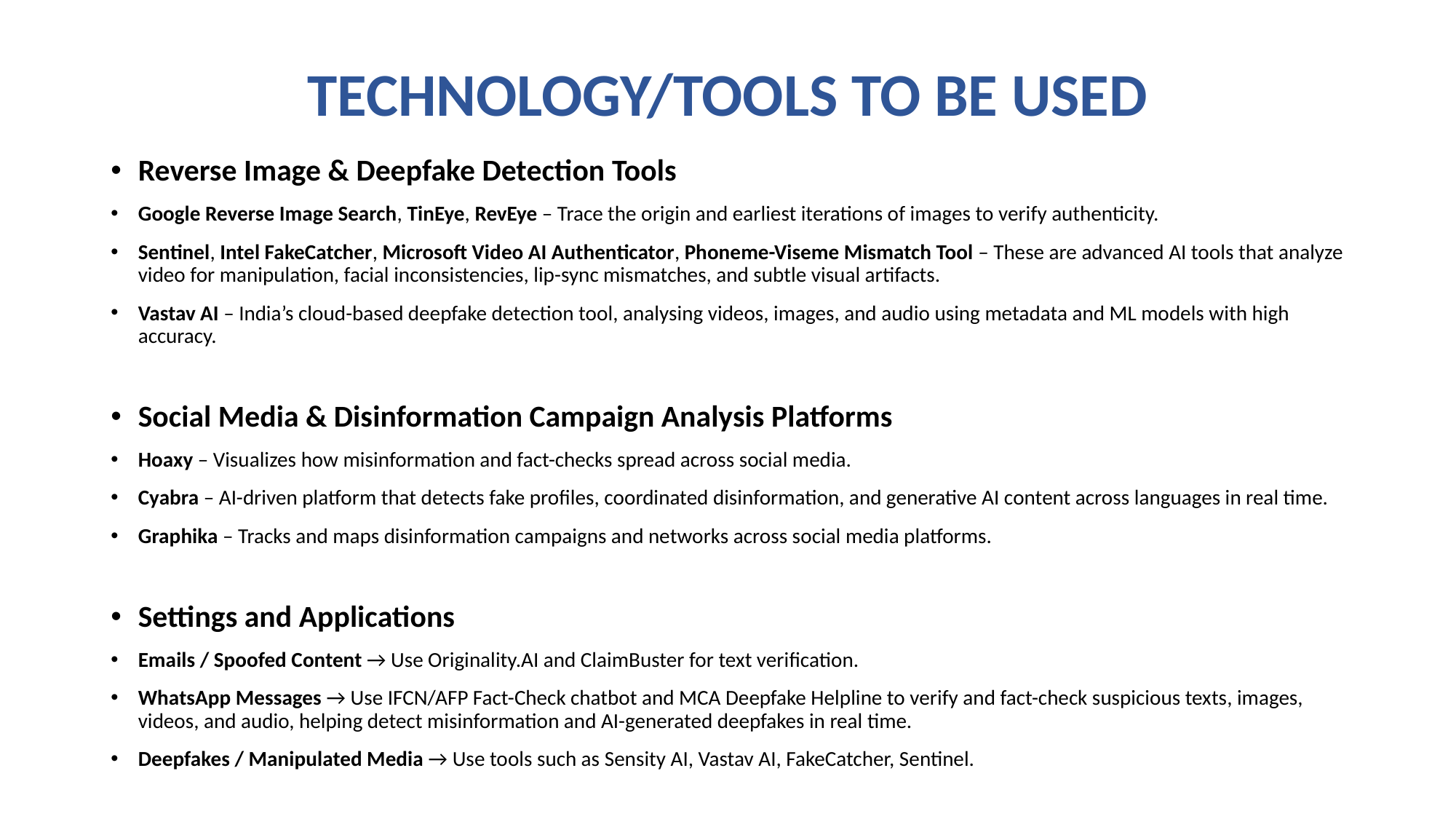

# TECHNOLOGY/TOOLS TO BE USED
Reverse Image & Deepfake Detection Tools
Google Reverse Image Search, TinEye, RevEye – Trace the origin and earliest iterations of images to verify authenticity.
Sentinel, Intel FakeCatcher, Microsoft Video AI Authenticator, Phoneme-Viseme Mismatch Tool – These are advanced AI tools that analyze video for manipulation, facial inconsistencies, lip-sync mismatches, and subtle visual artifacts.
Vastav AI – India’s cloud-based deepfake detection tool, analysing videos, images, and audio using metadata and ML models with high accuracy.

Social Media & Disinformation Campaign Analysis Platforms
Hoaxy – Visualizes how misinformation and fact-checks spread across social media.
Cyabra – AI-driven platform that detects fake profiles, coordinated disinformation, and generative AI content across languages in real time.
Graphika – Tracks and maps disinformation campaigns and networks across social media platforms.

Settings and Applications
Emails / Spoofed Content → Use Originality.AI and ClaimBuster for text verification.
WhatsApp Messages → Use IFCN/AFP Fact-Check chatbot and MCA Deepfake Helpline to verify and fact-check suspicious texts, images, videos, and audio, helping detect misinformation and AI-generated deepfakes in real time.
Deepfakes / Manipulated Media → Use tools such as Sensity AI, Vastav AI, FakeCatcher, Sentinel.